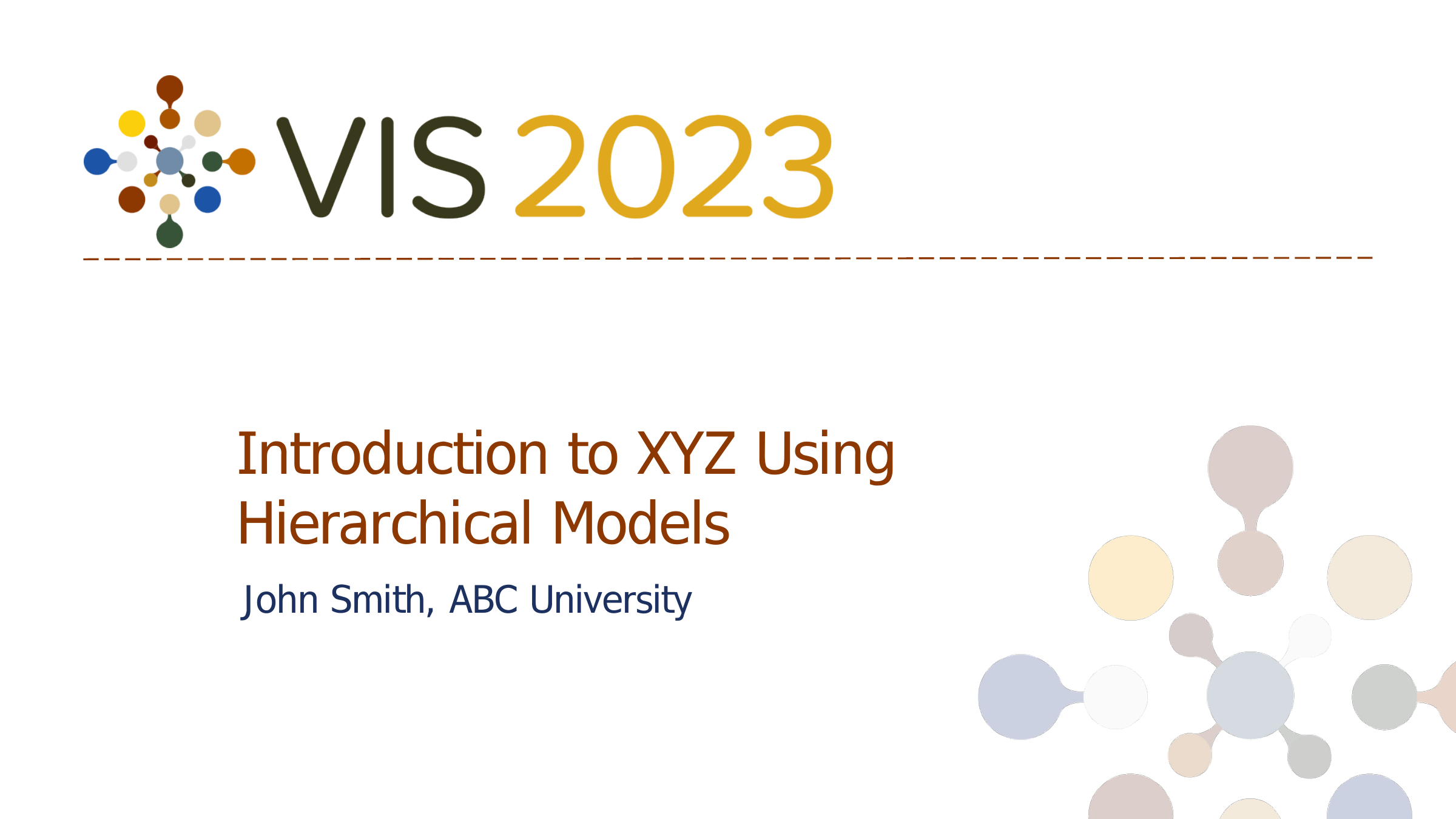

# Introduction to XYZ Using Hierarchical Models
John Smith, ABC University